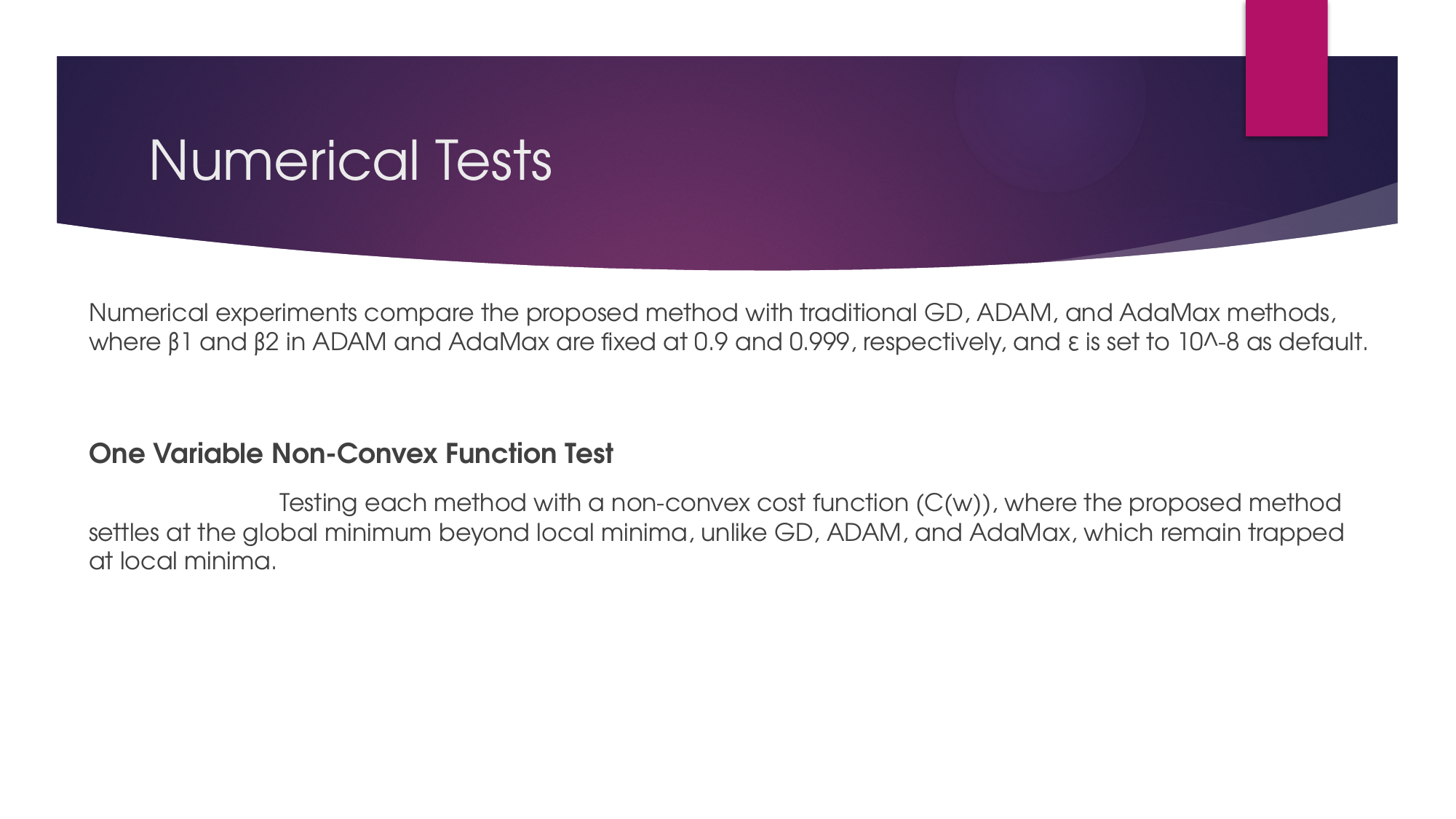

# Numerical Tests
Numerical experiments compare the proposed method with traditional GD, ADAM, and AdaMax methods, where β1 and β2 in ADAM and AdaMax are fixed at 0.9 and 0.999, respectively, and ε is set to 10^-8 as default.
One Variable Non-Convex Function Test
                         Testing each method with a non-convex cost function (C(w)), where the proposed method settles at the global minimum beyond local minima, unlike GD, ADAM, and AdaMax, which remain trapped at local minima.